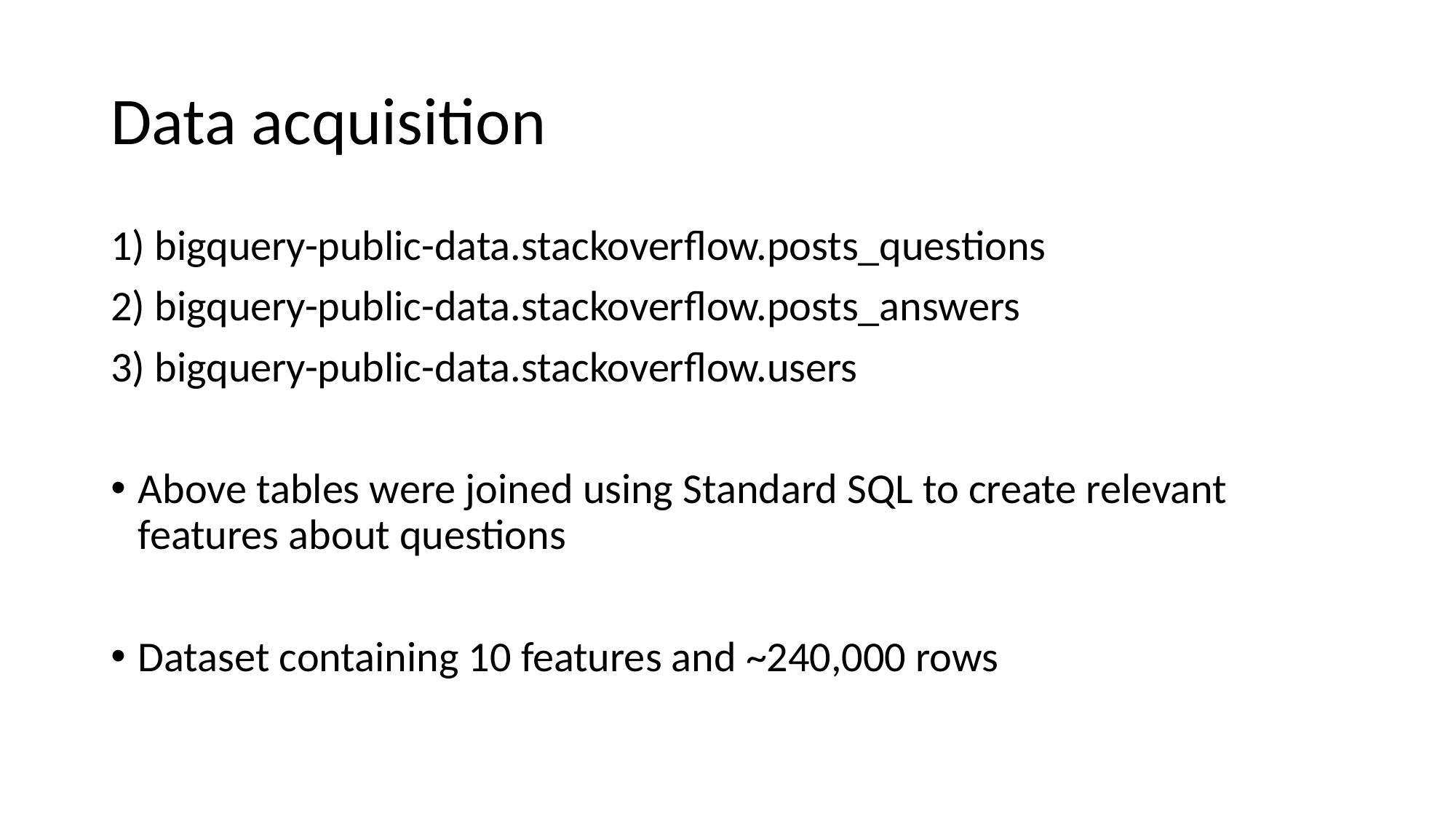

# Data acquisition
1) bigquery-public-data.stackoverflow.posts_questions
2) bigquery-public-data.stackoverflow.posts_answers
3) bigquery-public-data.stackoverflow.users

Above tables were joined using Standard SQL to create relevant features about questions

Dataset containing 10 features and ~240,000 rows